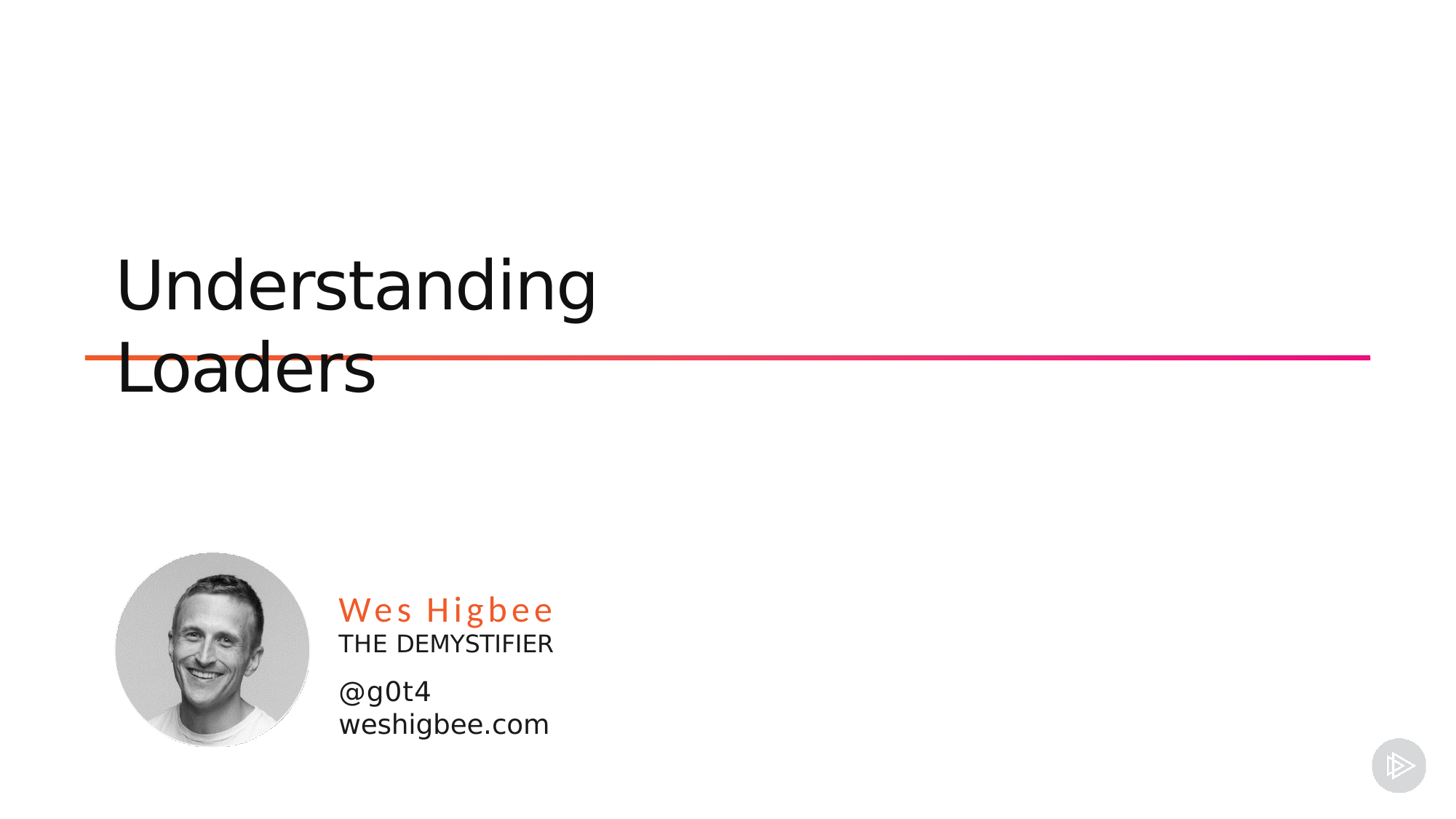

# Understanding Loaders

Wes Higbee
THE DEMYSTIFIER
@g0t4	weshigbee.com